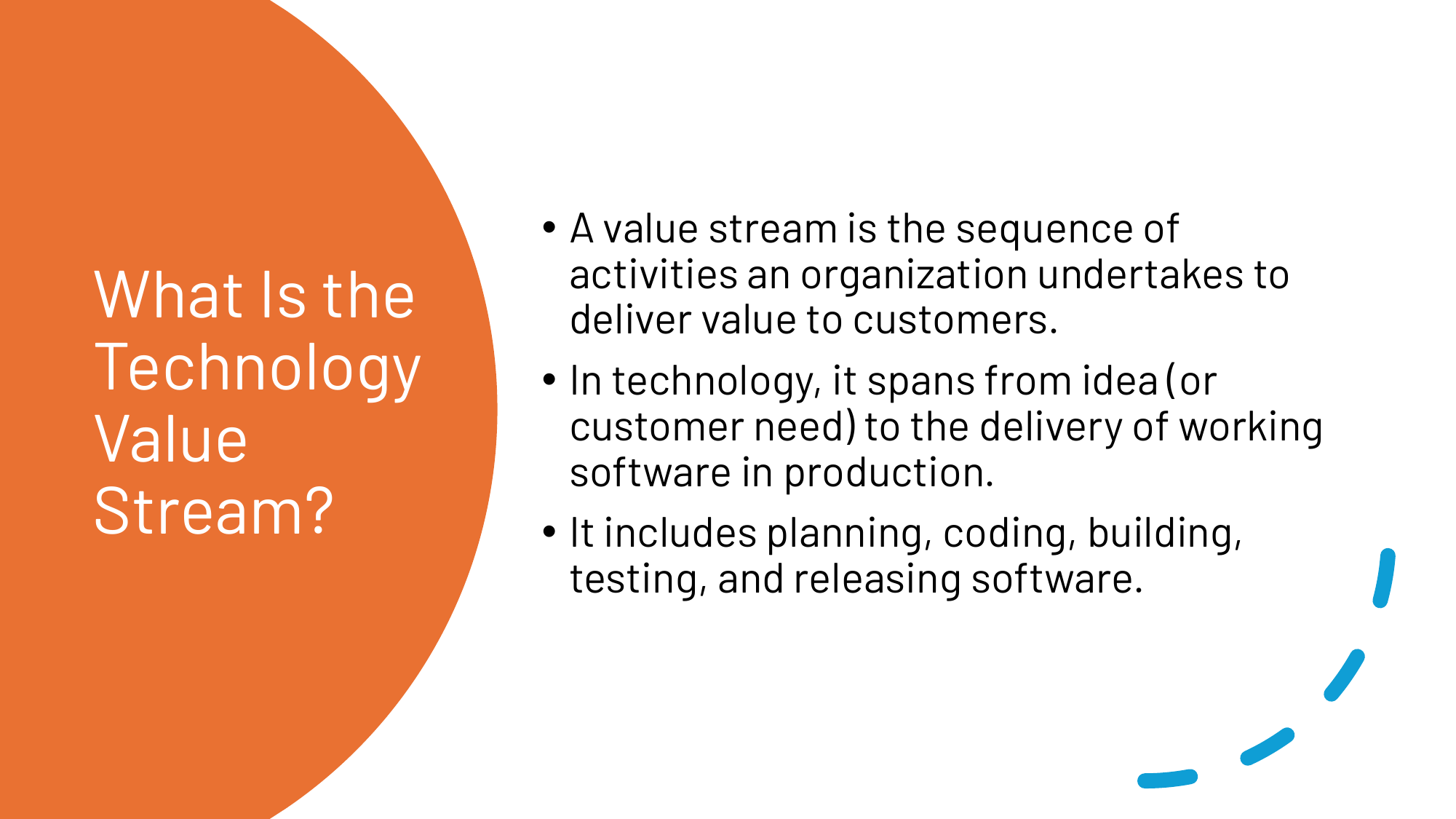

A value stream is the sequence of activities an organization undertakes to deliver value to customers.
In technology, it spans from idea (or customer need) to the delivery of working software in production.
It includes planning, coding, building, testing, and releasing software.
# What Is the Technology Value Stream?